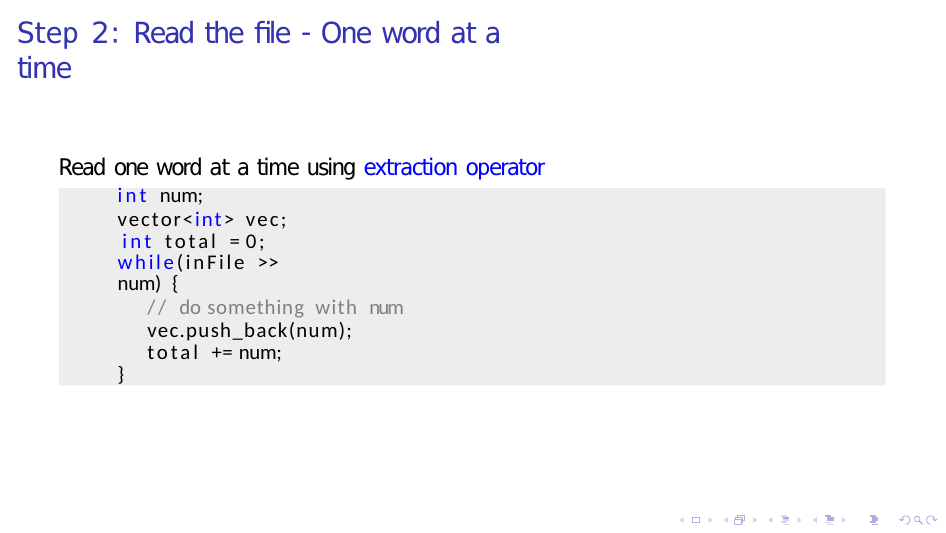

# Step 2: Read the file - One word at a time
Read one word at a time using extraction operator >>
int num;
vector<int> vec;  int total = 0;
while(inFile >>  num) {
// do something with num  vec.push_back(num);  total += num;
}